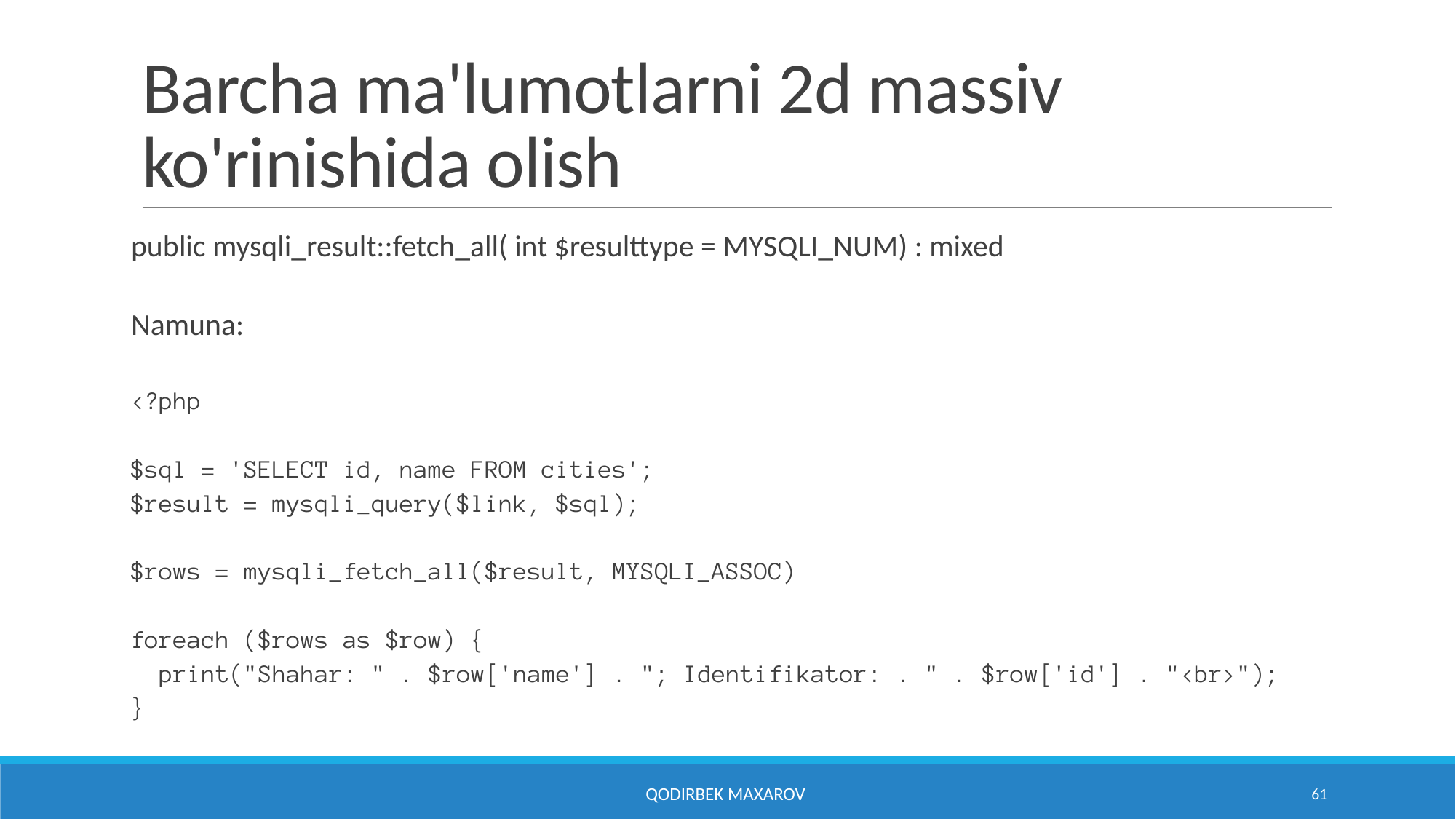

# Barcha ma'lumotlarni 2d massiv ko'rinishida olish
public mysqli_result::fetch_all( int $resulttype = MYSQLI_NUM) : mixed

Namuna:

<?php

$sql = 'SELECT id, name FROM cities';
$result = mysqli_query($link, $sql);

$rows = mysqli_fetch_all($result, MYSQLI_ASSOC)

foreach ($rows as $row) {
  print("Shahar: " . $row['name'] . "; Identifikator: . " . $row['id'] . "<br>");
}
Qodirbek Maxarov
61